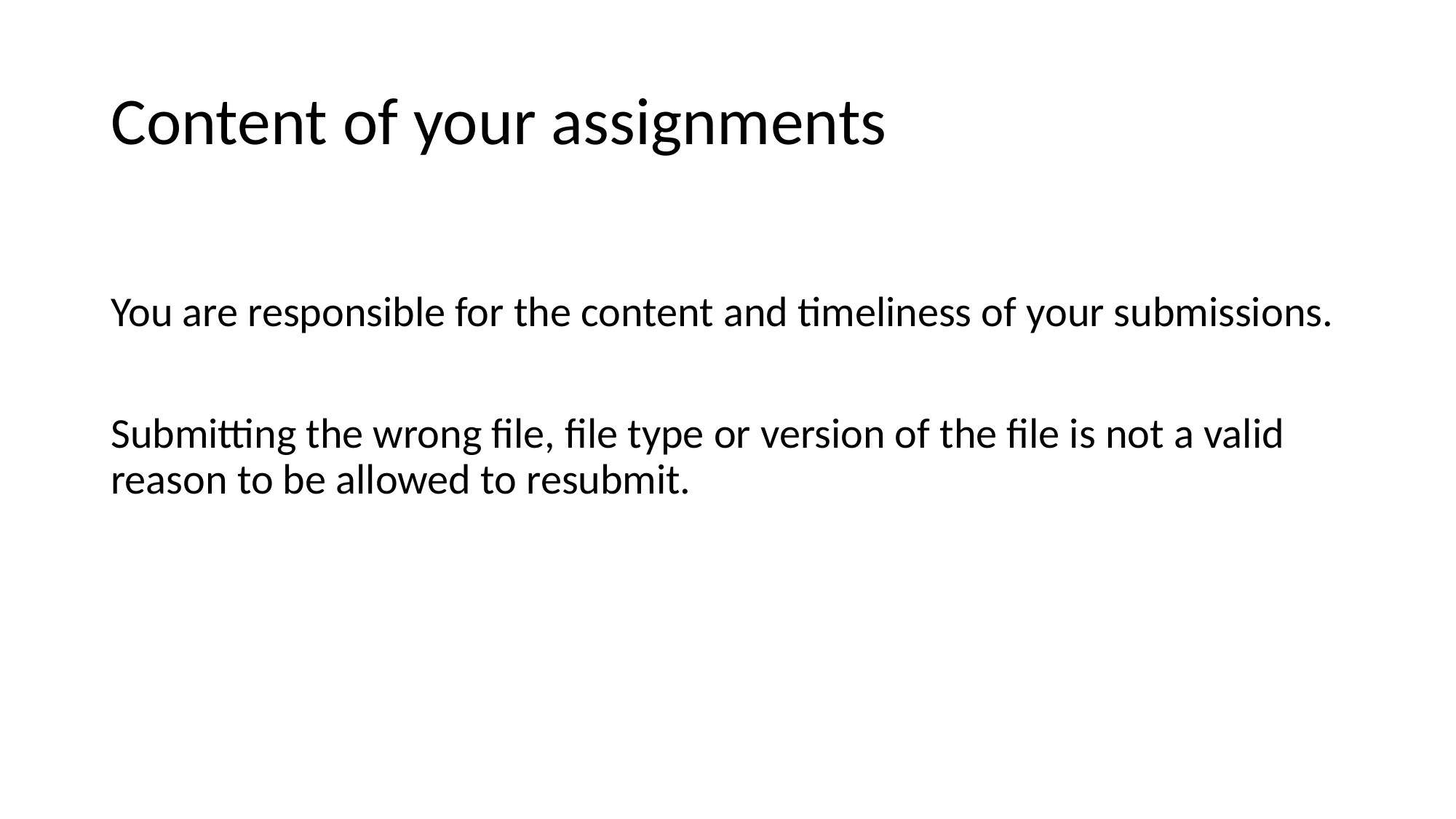

# Content of your assignments

You are responsible for the content and timeliness of your submissions.

Submitting the wrong file, file type or version of the file is not a valid reason to be allowed to resubmit.